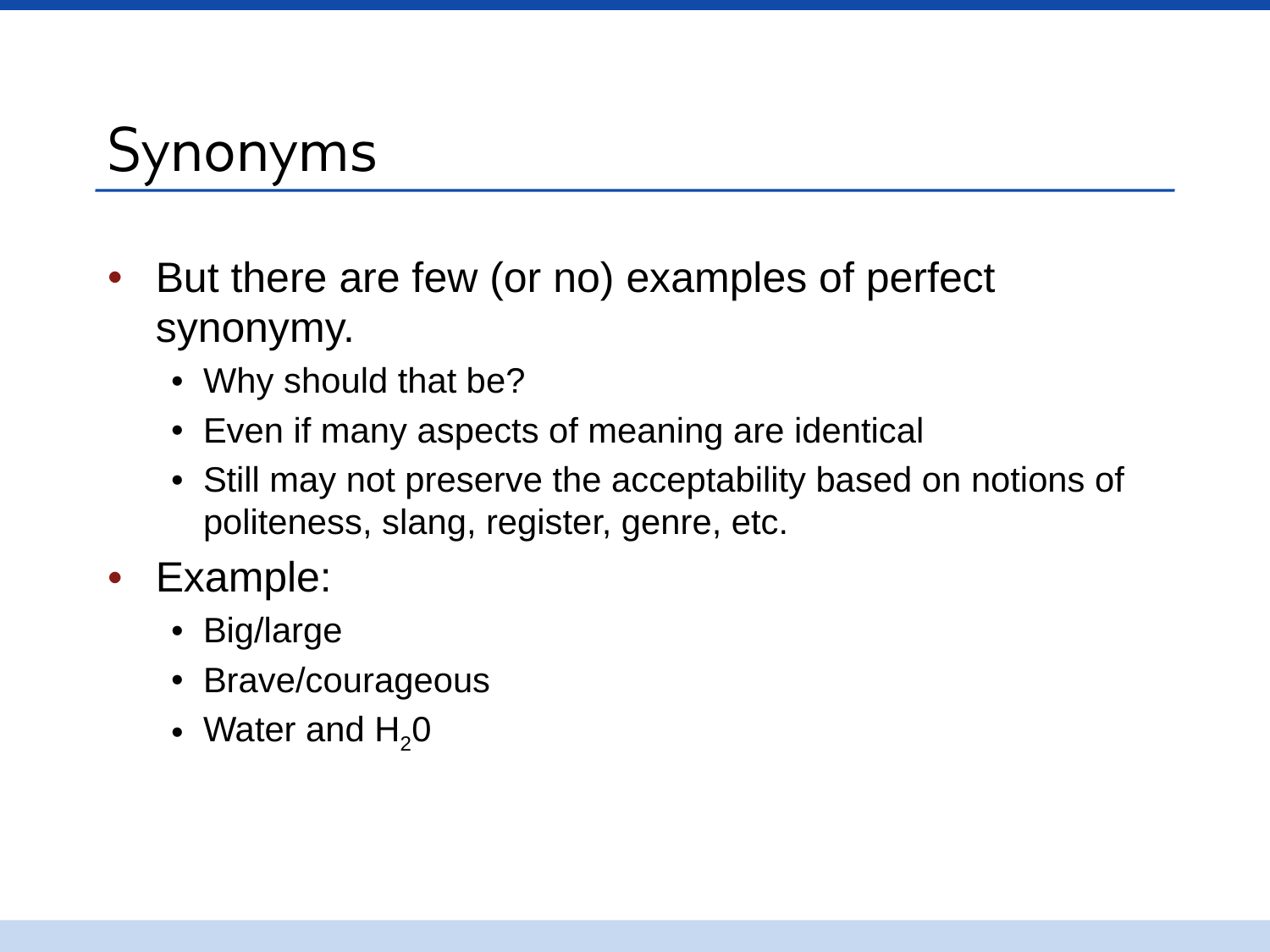

# Synonyms
But there are few (or no) examples of perfect synonymy.
Why should that be?
Even if many aspects of meaning are identical
Still may not preserve the acceptability based on notions of politeness, slang, register, genre, etc.
Example:
Big/large
Brave/courageous
Water and H20